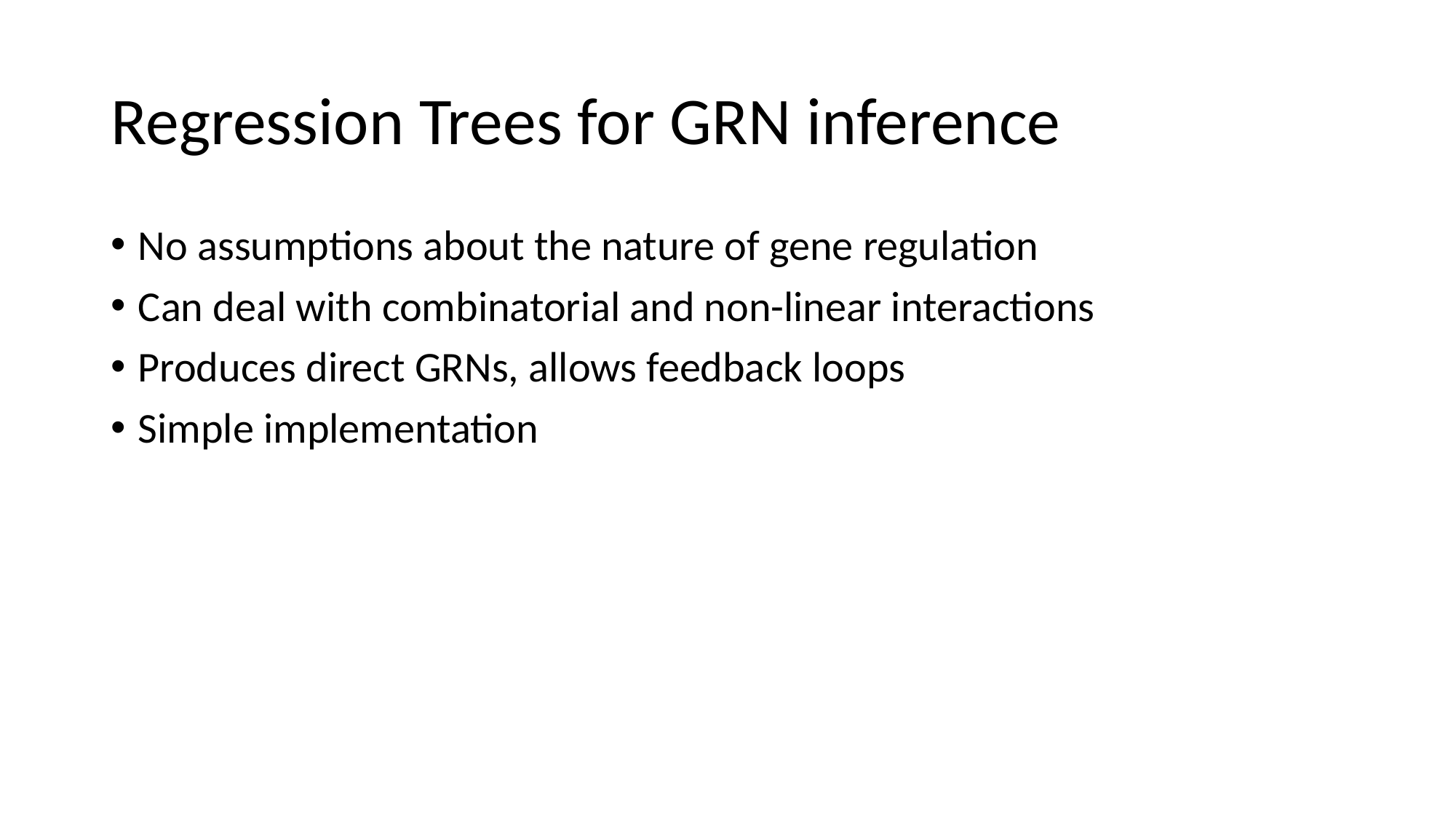

# Regression Trees for GRN inference
No assumptions about the nature of gene regulation
Can deal with combinatorial and non-linear interactions
Produces direct GRNs, allows feedback loops
Simple implementation